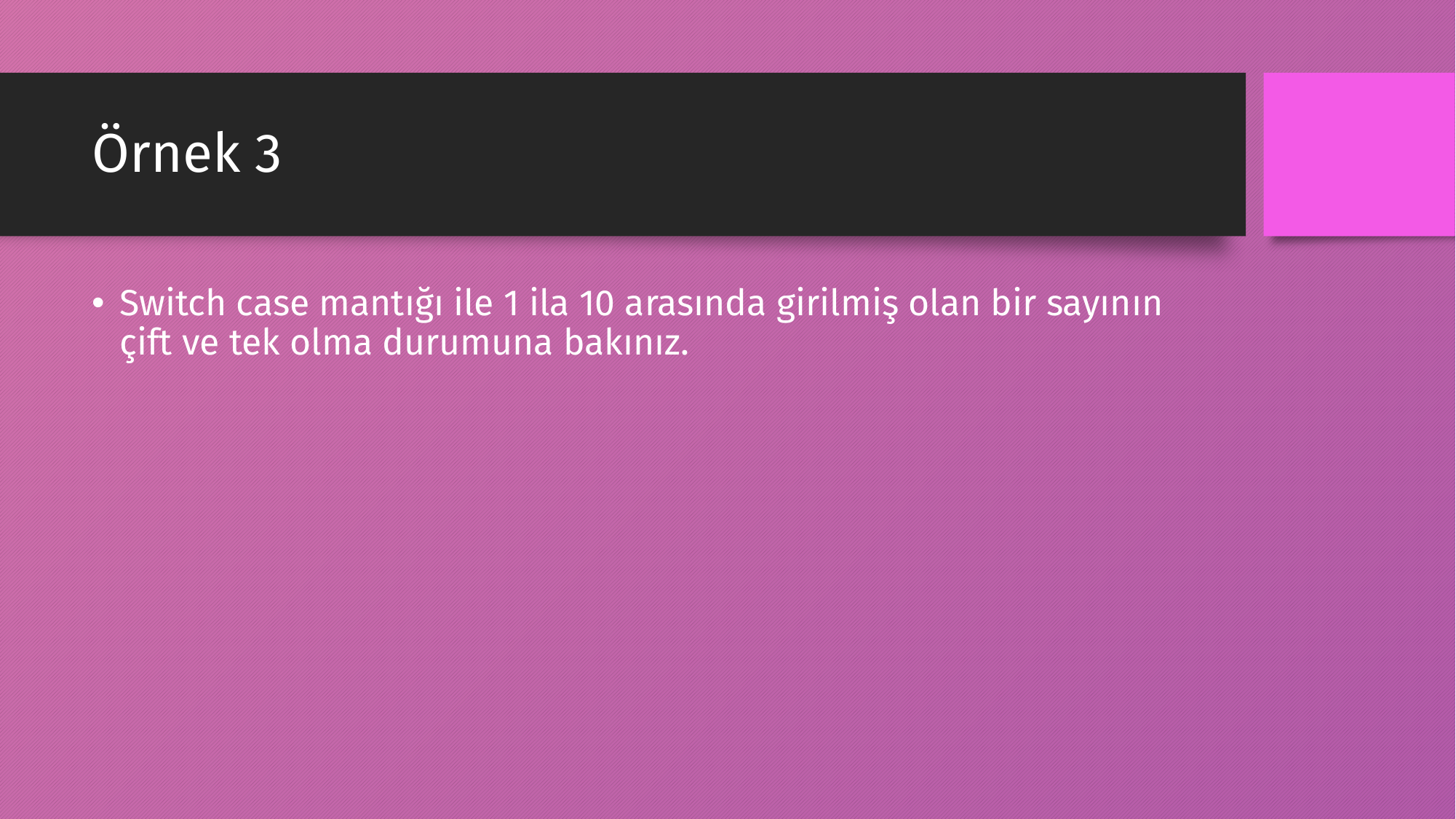

# Örnek 3
Switch case mantığı ile 1 ila 10 arasında girilmiş olan bir sayının çift ve tek olma durumuna bakınız.